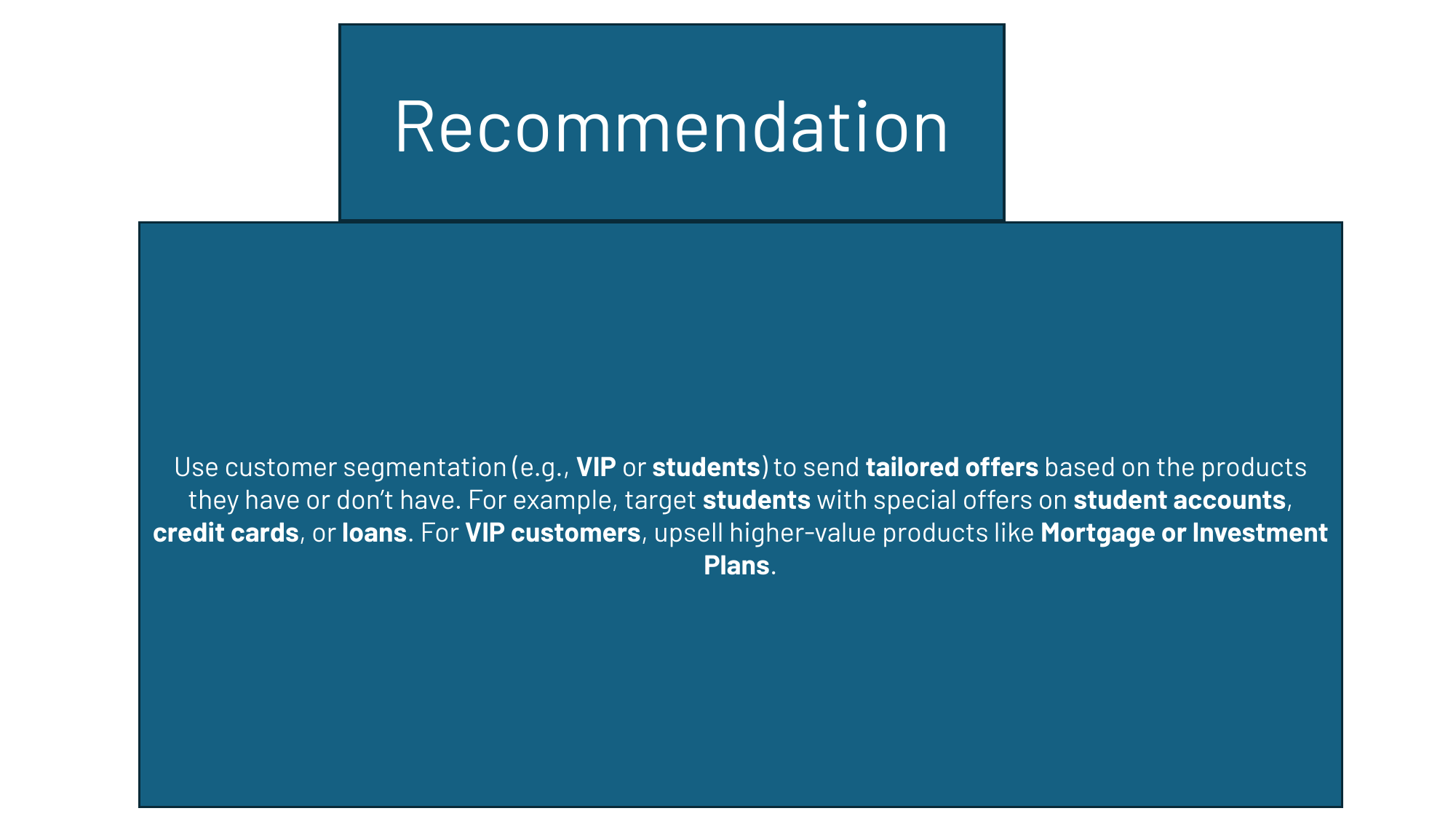

Recommendation
Use customer segmentation (e.g., VIP or students) to send tailored offers based on the products they have or don’t have. For example, target students with special offers on student accounts, credit cards, or loans. For VIP customers, upsell higher-value products like Mortgage or Investment Plans.